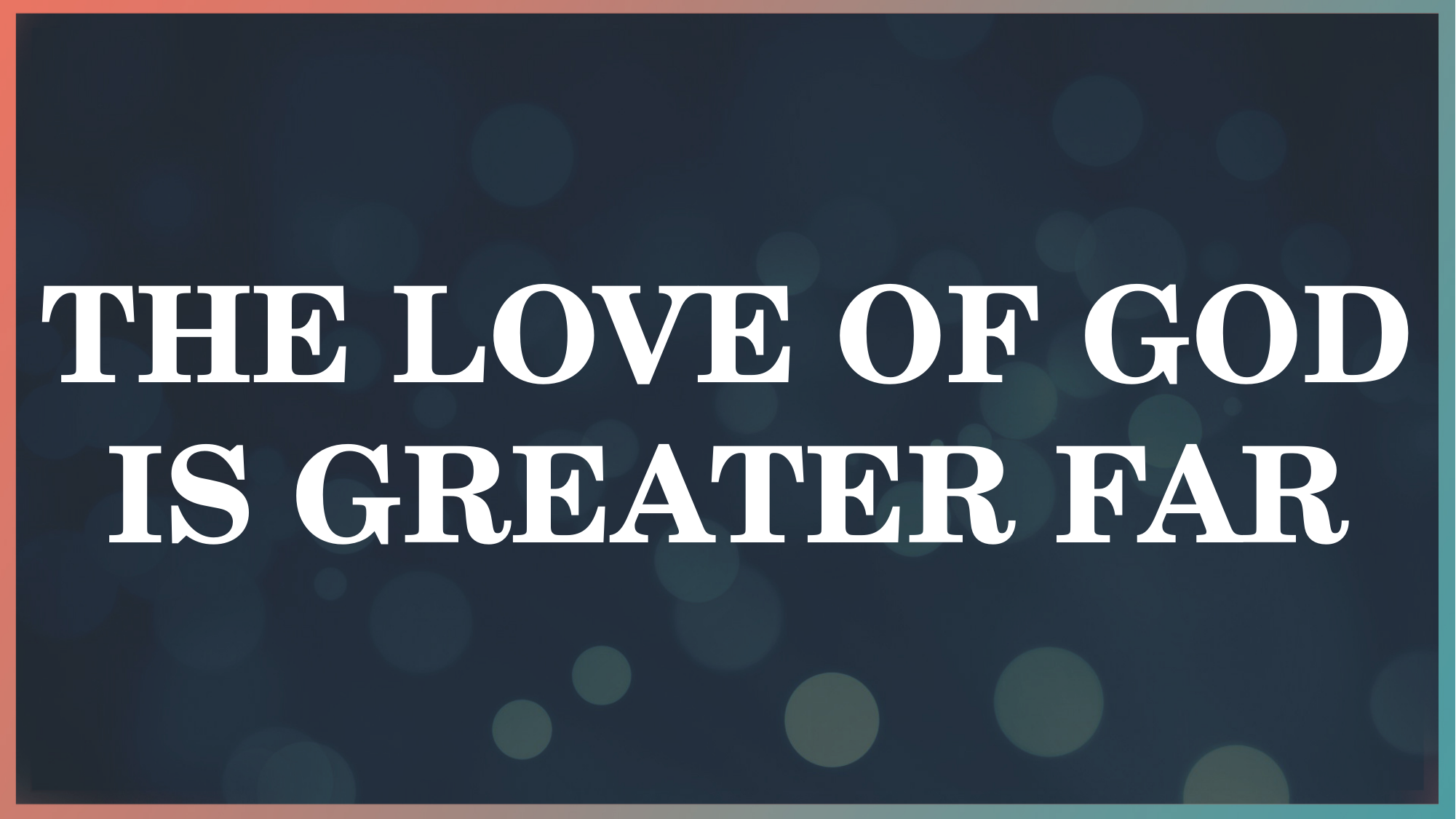

THE LOVE OF GOD IS GREATER FAR